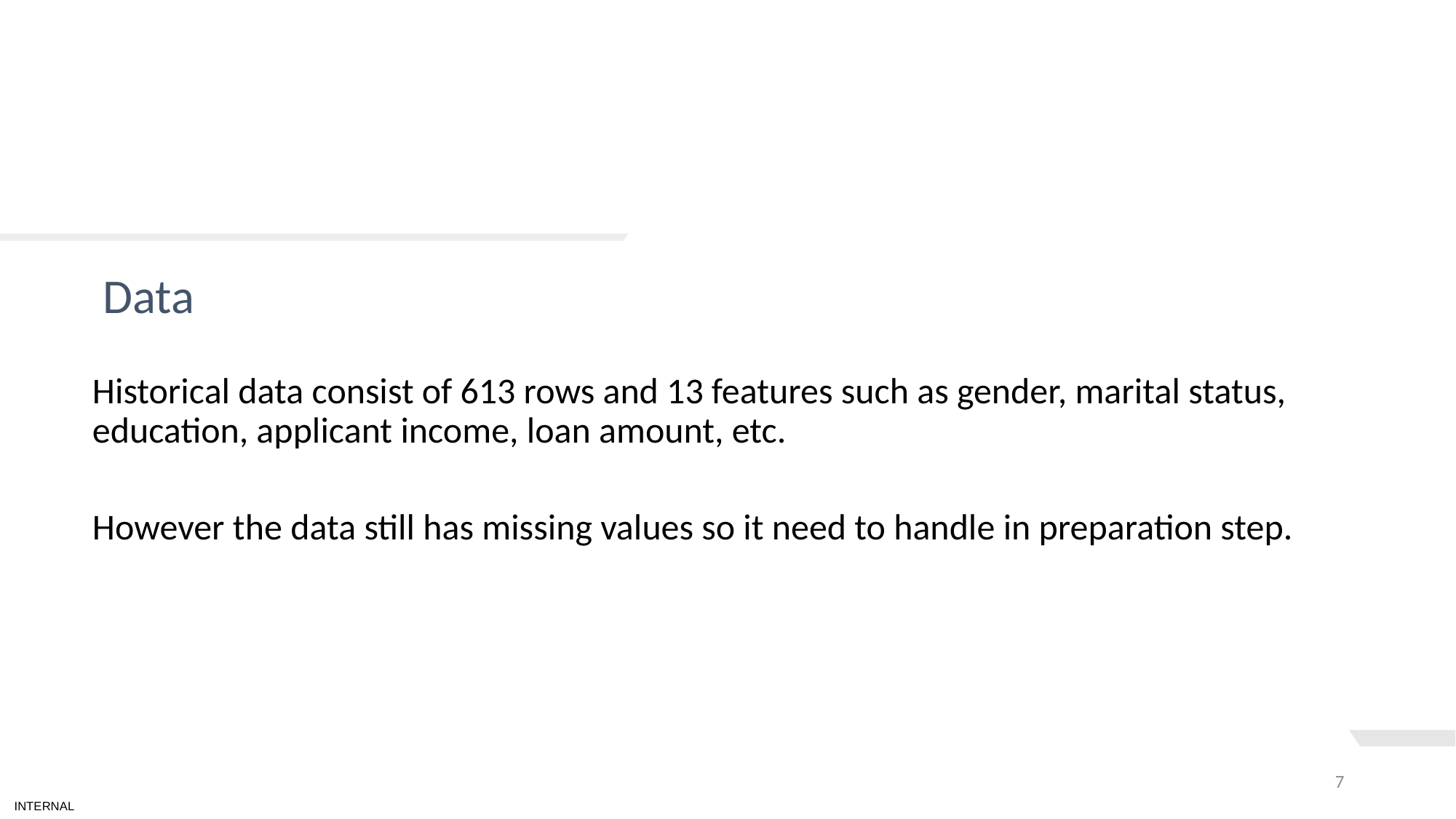

# TEXT LAYOUT 1
Data
Historical data consist of 613 rows and 13 features such as gender, marital status, education, applicant income, loan amount, etc.

However the data still has missing values so it need to handle in preparation step.
7